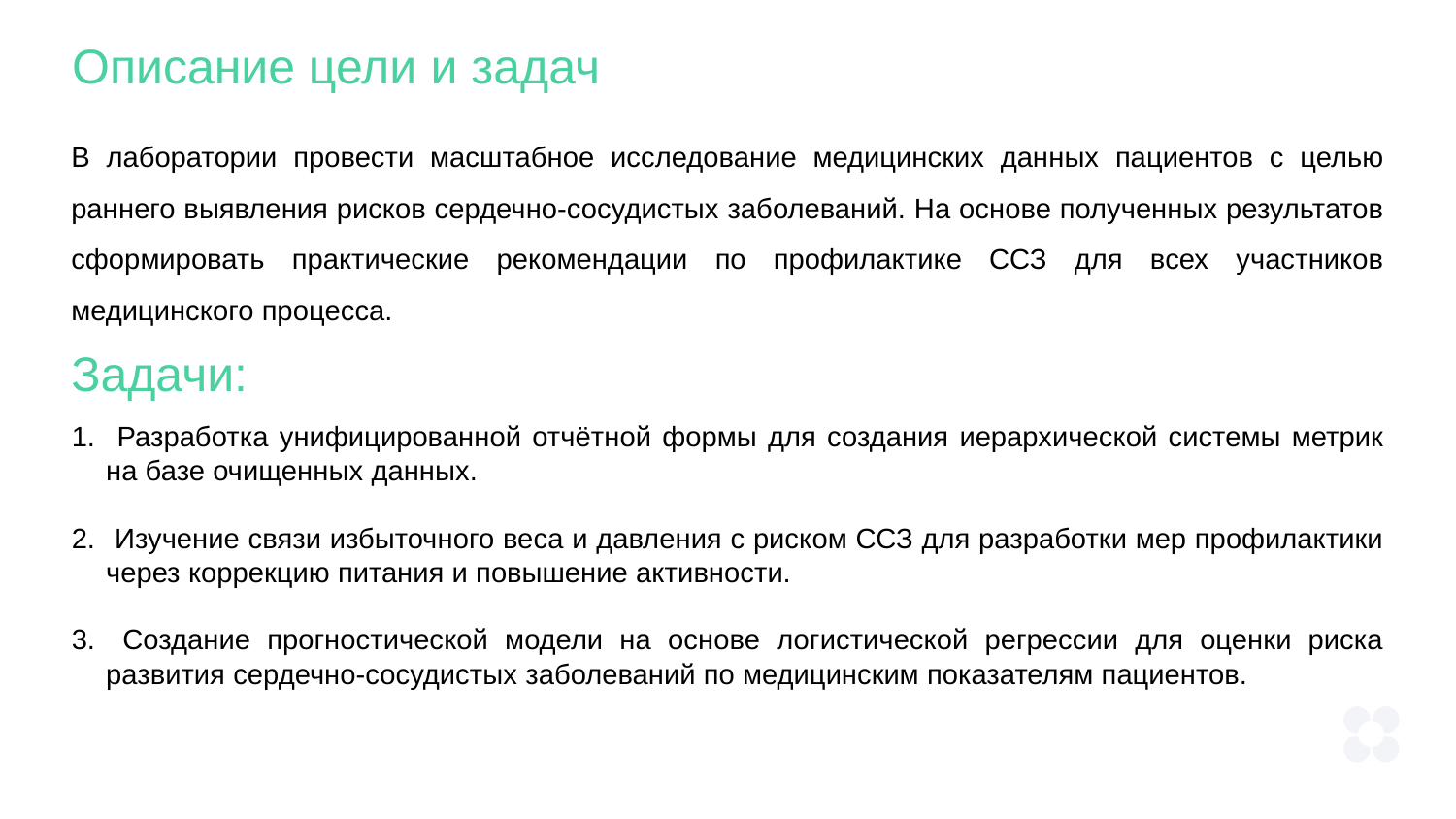

Описание цели и задач
В лаборатории провести масштабное исследование медицинских данных пациентов с целью раннего выявления рисков сердечно-сосудистых заболеваний. На основе полученных результатов сформировать практические рекомендации по профилактике ССЗ для всех участников медицинского процесса.
Задачи:
 Разработка унифицированной отчётной формы для создания иерархической системы метрик на базе очищенных данных.

 Изучение связи избыточного веса и давления с риском ССЗ для разработки мер профилактики через коррекцию питания и повышение активности.

 Создание прогностической модели на основе логистической регрессии для оценки риска развития сердечно-сосудистых заболеваний по медицинским показателям пациентов.